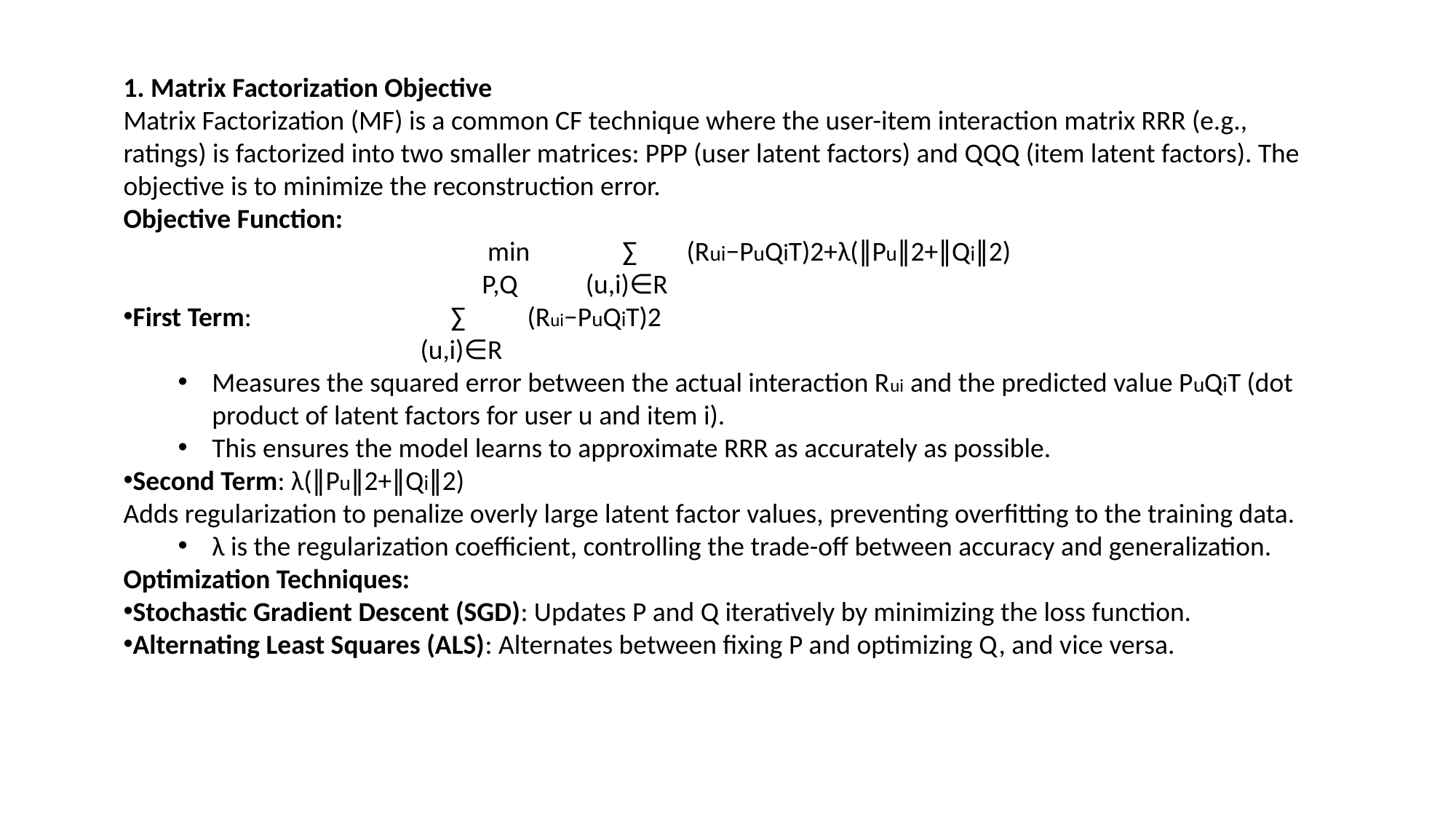

1. Matrix Factorization Objective
Matrix Factorization (MF) is a common CF technique where the user-item interaction matrix RRR (e.g., ratings) is factorized into two smaller matrices: PPP (user latent factors) and QQQ (item latent factors). The objective is to minimize the reconstruction error.
Objective Function:
       min⁡               ∑        (Rui−PuQiT)2+λ(∥Pu∥2+∥Qi∥2)
                                                          P,Q           (u,i)∈R
First Term: 		∑          (Rui−PuQiT)2
                                                (u,i)∈R
Measures the squared error between the actual interaction Rui​ and the predicted value PuQiT (dot product of latent factors for user u and item i).
This ensures the model learns to approximate RRR as accurately as possible.
Second Term: λ(∥Pu∥2+∥Qi∥2)
Adds regularization to penalize overly large latent factor values, preventing overfitting to the training data.
λ is the regularization coefficient, controlling the trade-off between accuracy and generalization.
Optimization Techniques:
Stochastic Gradient Descent (SGD): Updates P and Q iteratively by minimizing the loss function.
Alternating Least Squares (ALS): Alternates between fixing P and optimizing Q, and vice versa.